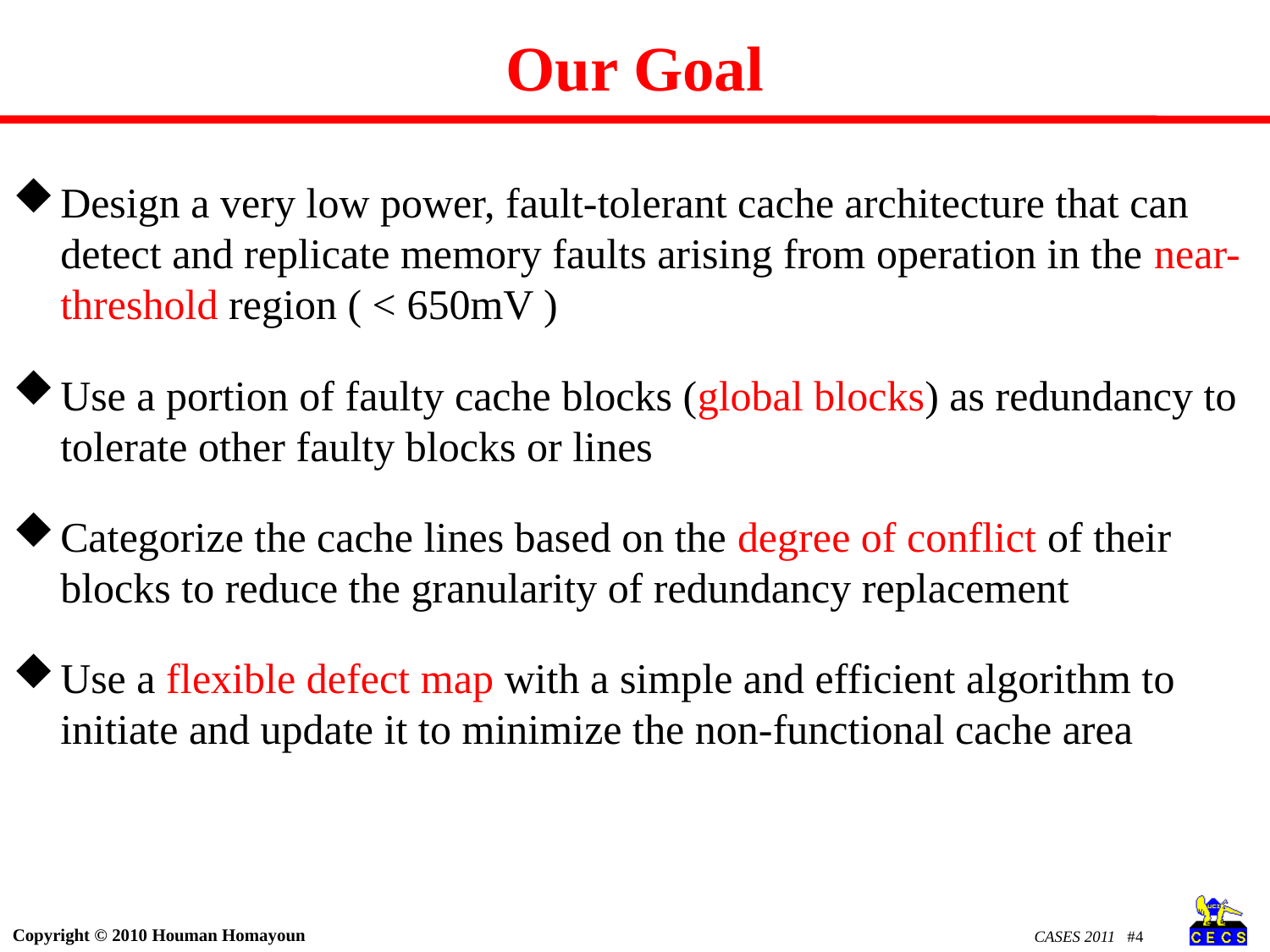

# Our Goal
Design a very low power, fault-tolerant cache architecture that can detect and replicate memory faults arising from operation in the near-threshold region ( < 650mV )
Use a portion of faulty cache blocks (global blocks) as redundancy to tolerate other faulty blocks or lines
Categorize the cache lines based on the degree of conflict of their blocks to reduce the granularity of redundancy replacement
Use a flexible defect map with a simple and efficient algorithm to initiate and update it to minimize the non-functional cache area

CASES 2011   #4